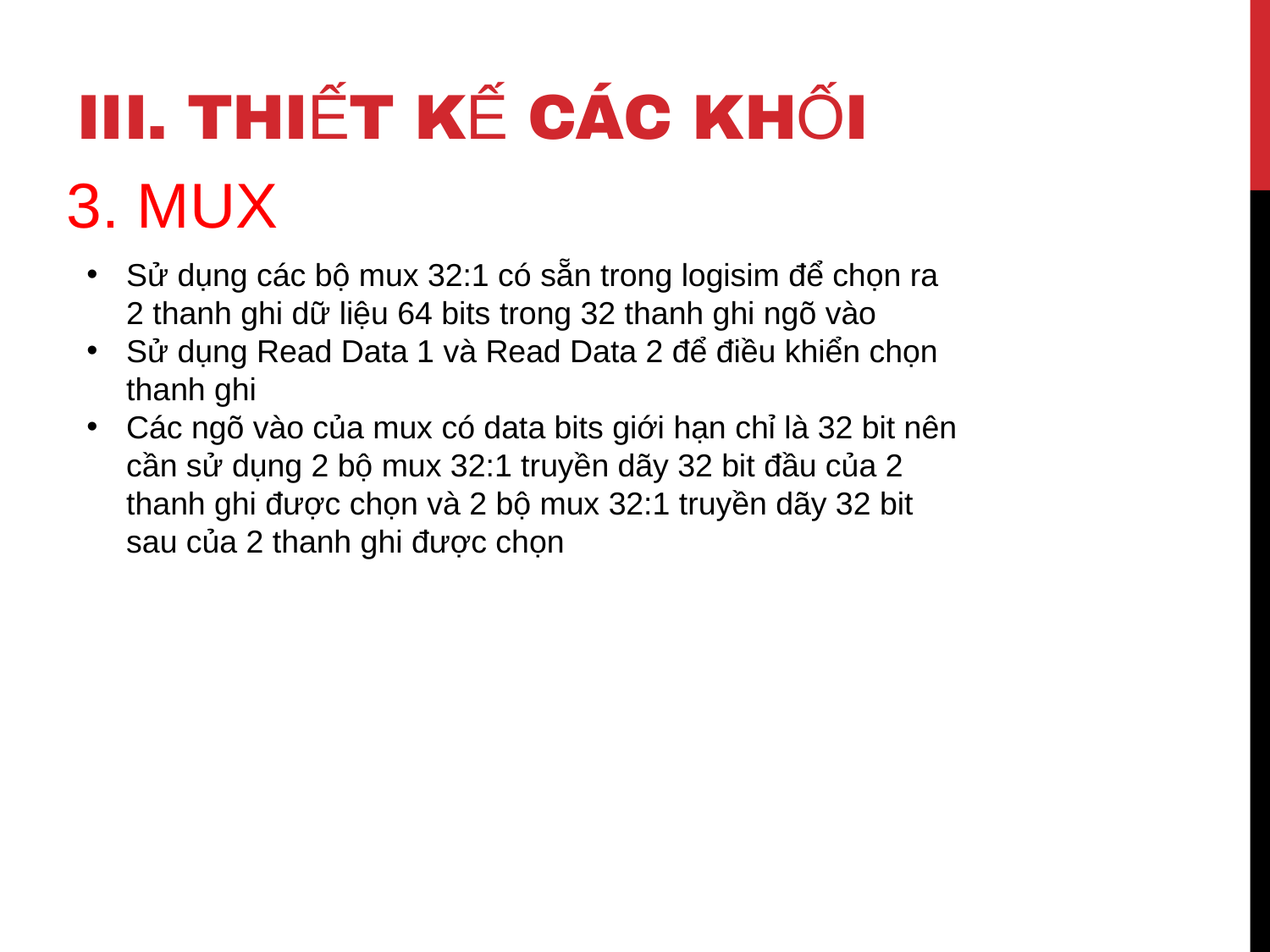

# iII. Thiết kế các khối
3. MUX
Sử dụng các bộ mux 32:1 có sẵn trong logisim để chọn ra 2 thanh ghi dữ liệu 64 bits trong 32 thanh ghi ngõ vào
Sử dụng Read Data 1 và Read Data 2 để điều khiển chọn thanh ghi
Các ngõ vào của mux có data bits giới hạn chỉ là 32 bit nên cần sử dụng 2 bộ mux 32:1 truyền dãy 32 bit đầu của 2 thanh ghi được chọn và 2 bộ mux 32:1 truyền dãy 32 bit sau của 2 thanh ghi được chọn